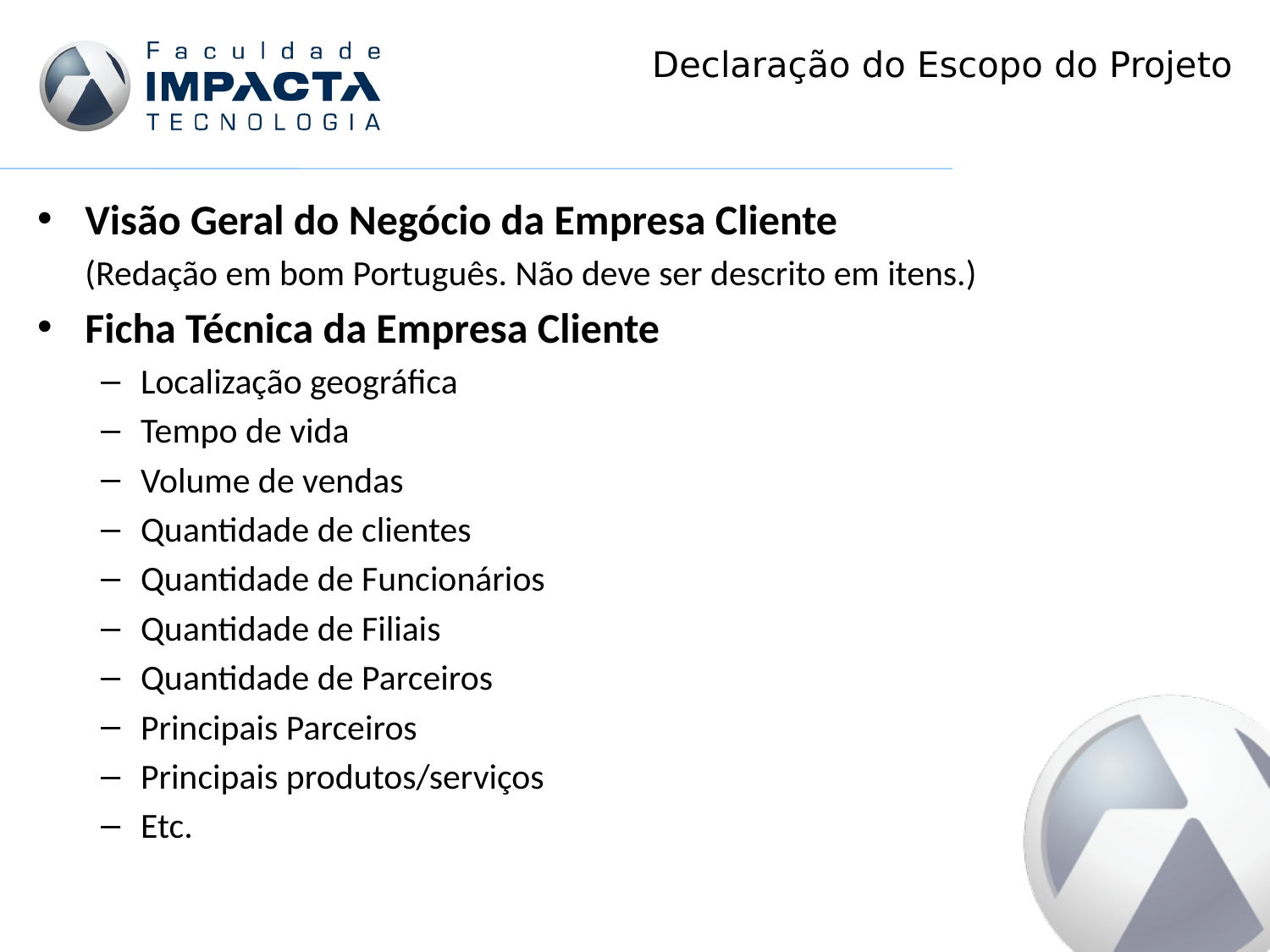

# Declaração do Escopo do Projeto
Visão Geral do Negócio da Empresa Cliente
	(Redação em bom Português. Não deve ser descrito em itens.)
Ficha Técnica da Empresa Cliente
Localização geográfica
Tempo de vida
Volume de vendas
Quantidade de clientes
Quantidade de Funcionários
Quantidade de Filiais
Quantidade de Parceiros
Principais Parceiros
Principais produtos/serviços
Etc.